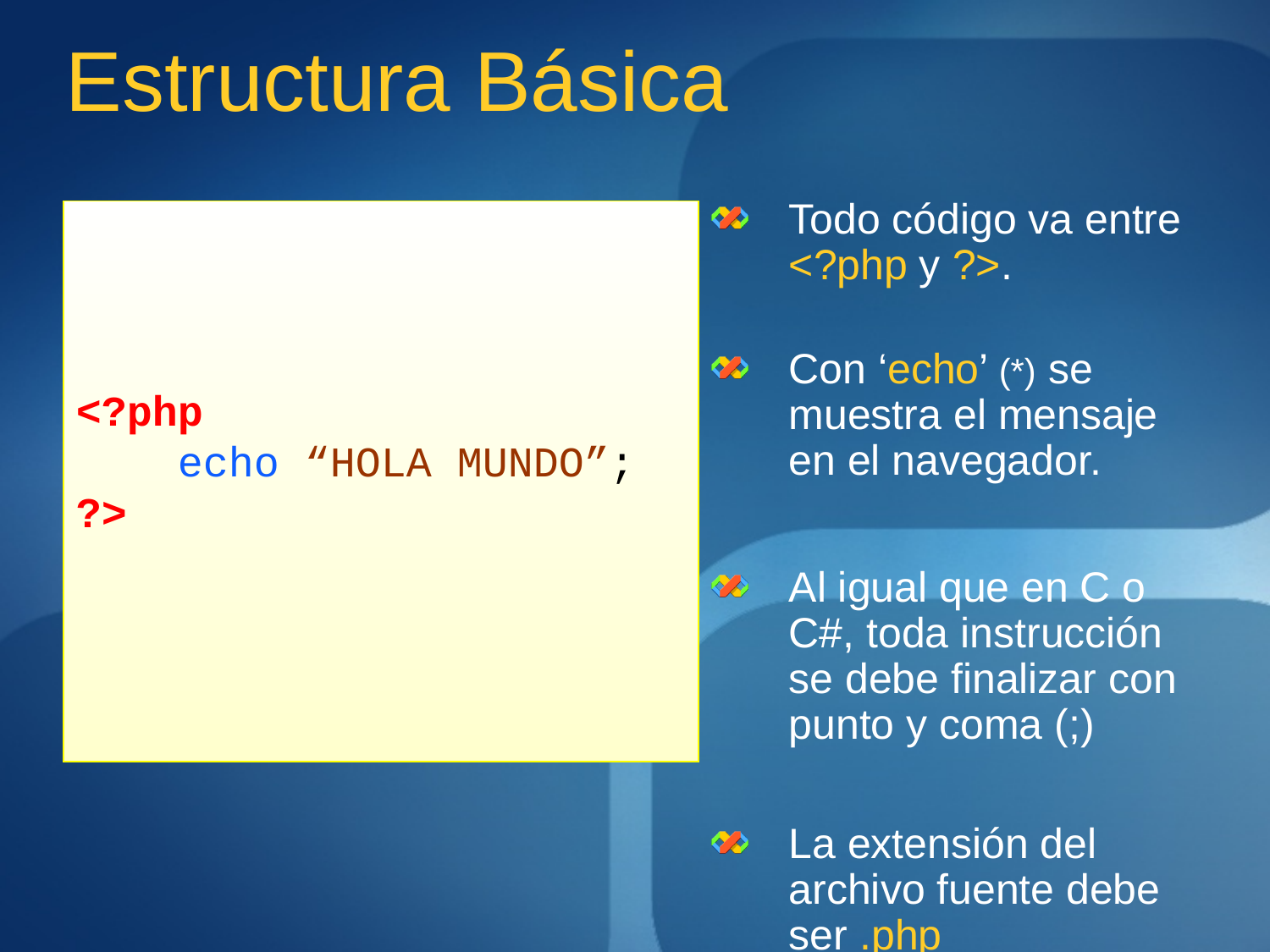

# Estructura Básica
Todo código va entre <?php y ?>.

Con ‘echo’ (*) se muestra el mensaje en el navegador.

Al igual que en C o C#, toda instrucción se debe finalizar con punto y coma (;)

La extensión del archivo fuente debe ser .php
<?php
    echo “HOLA MUNDO”;
?>